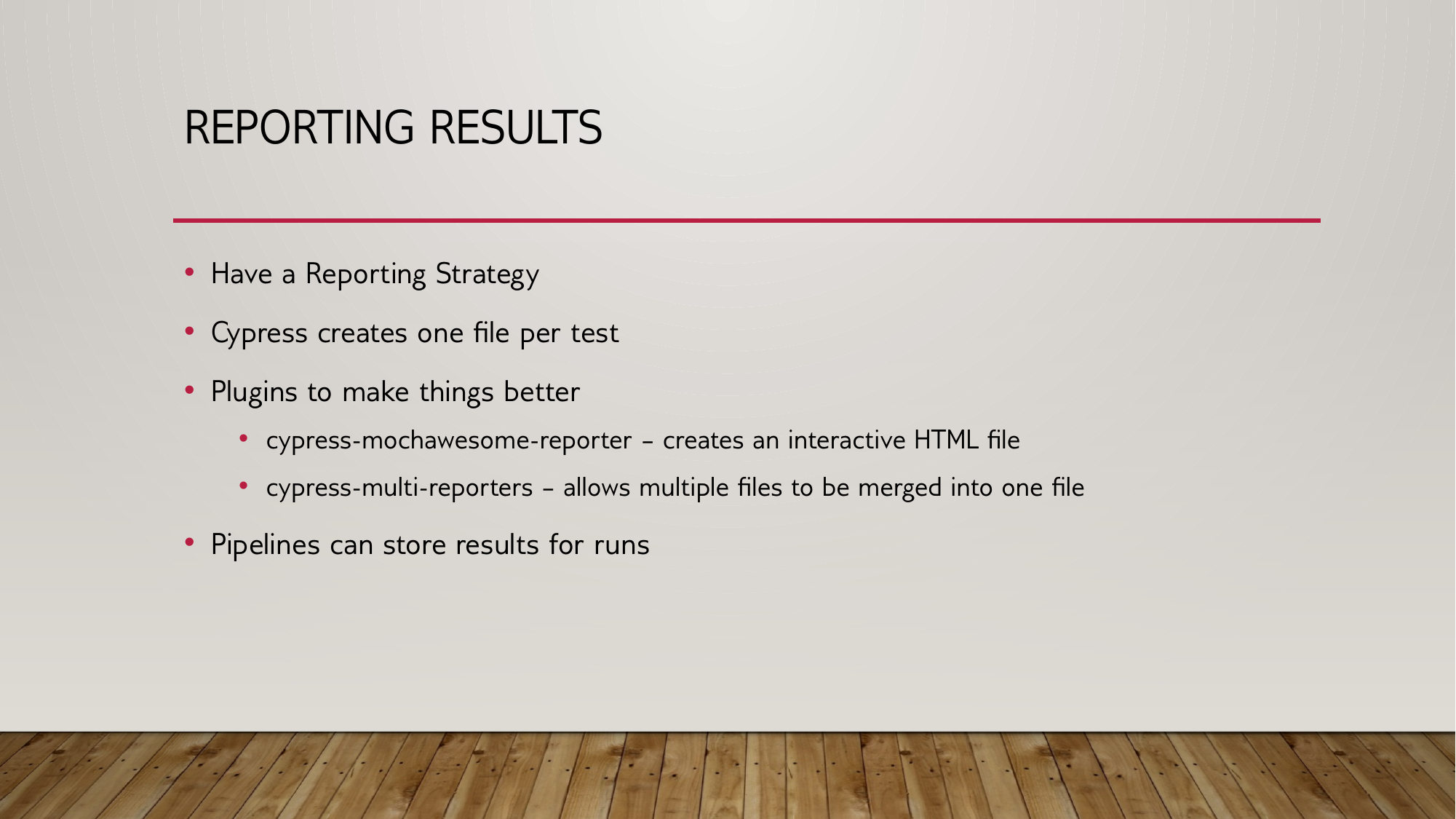

# Reporting Results
Have a Reporting Strategy
Cypress creates one file per test
Plugins to make things better
cypress-mochawesome-reporter – creates an interactive HTML file
cypress-multi-reporters – allows multiple files to be merged into one file
Pipelines can store results for runs